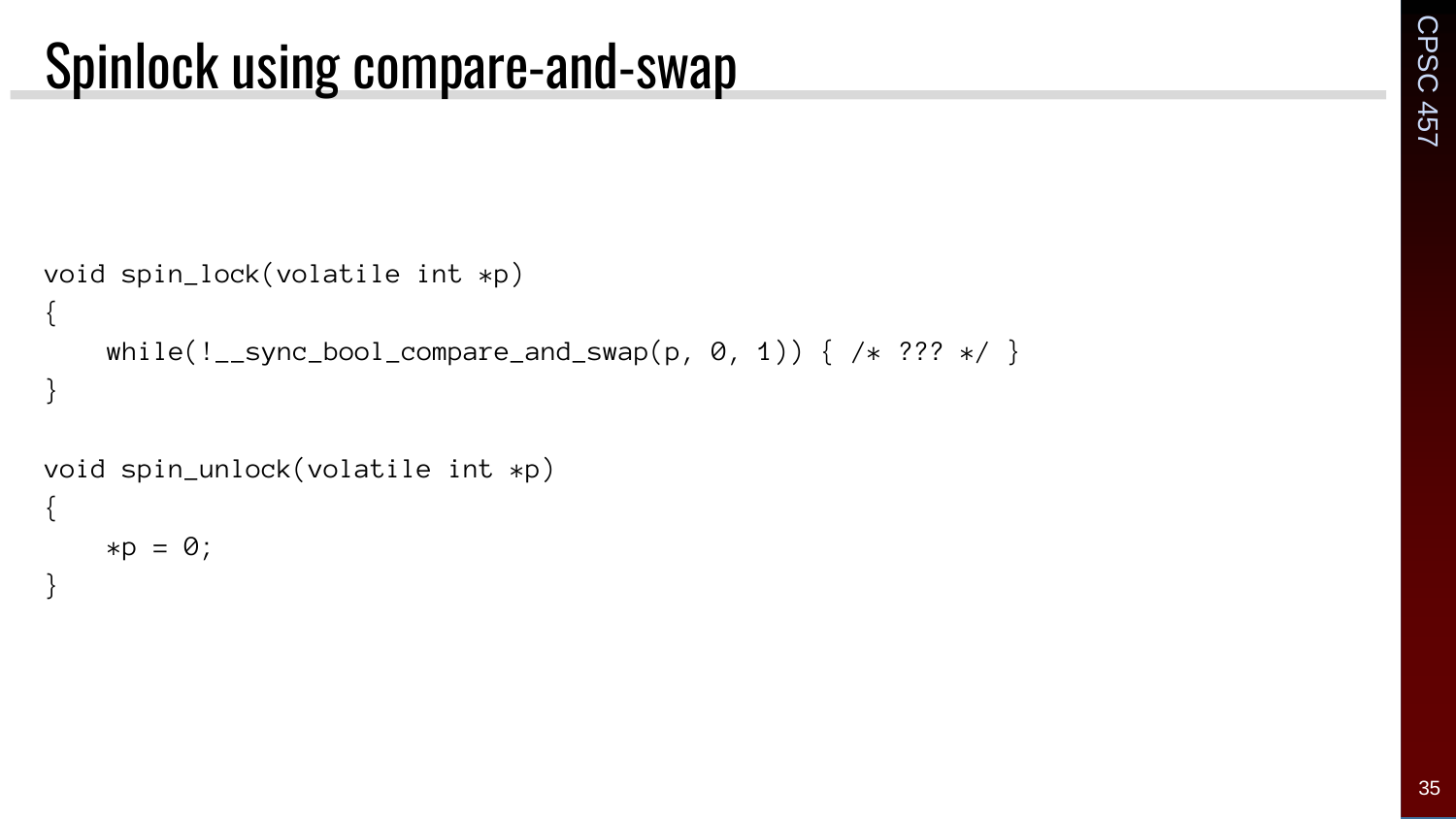

# Spinlock using compare-and-swap
void spin_lock(volatile int *p)
{
    while(!__sync_bool_compare_and_swap(p, 0, 1)) { /* ??? */ }
}

void spin_unlock(volatile int *p)
{
    *p = 0;
}